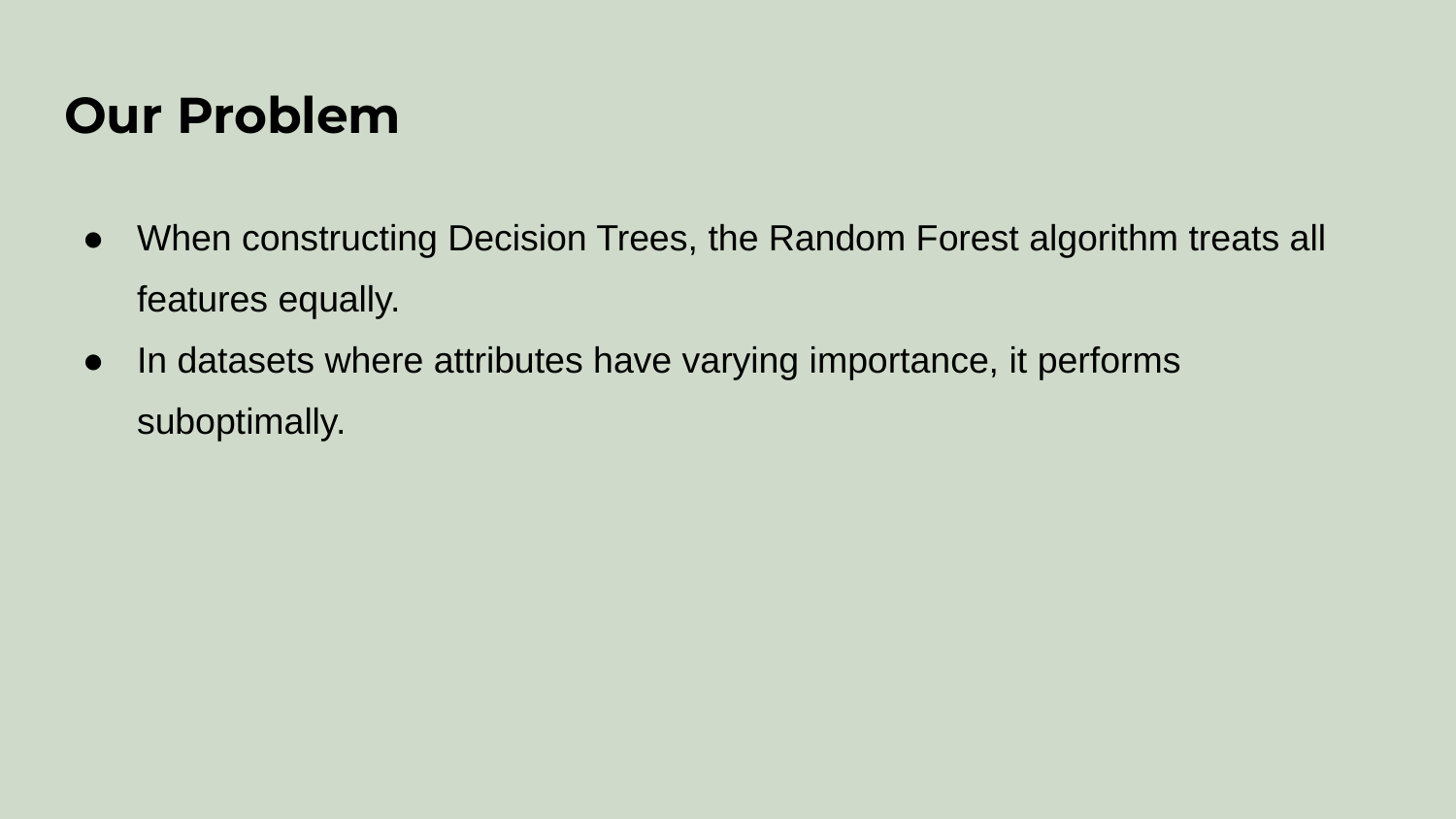

# Our Problem
When constructing Decision Trees, the Random Forest algorithm treats all features equally.
In datasets where attributes have varying importance, it performs suboptimally.